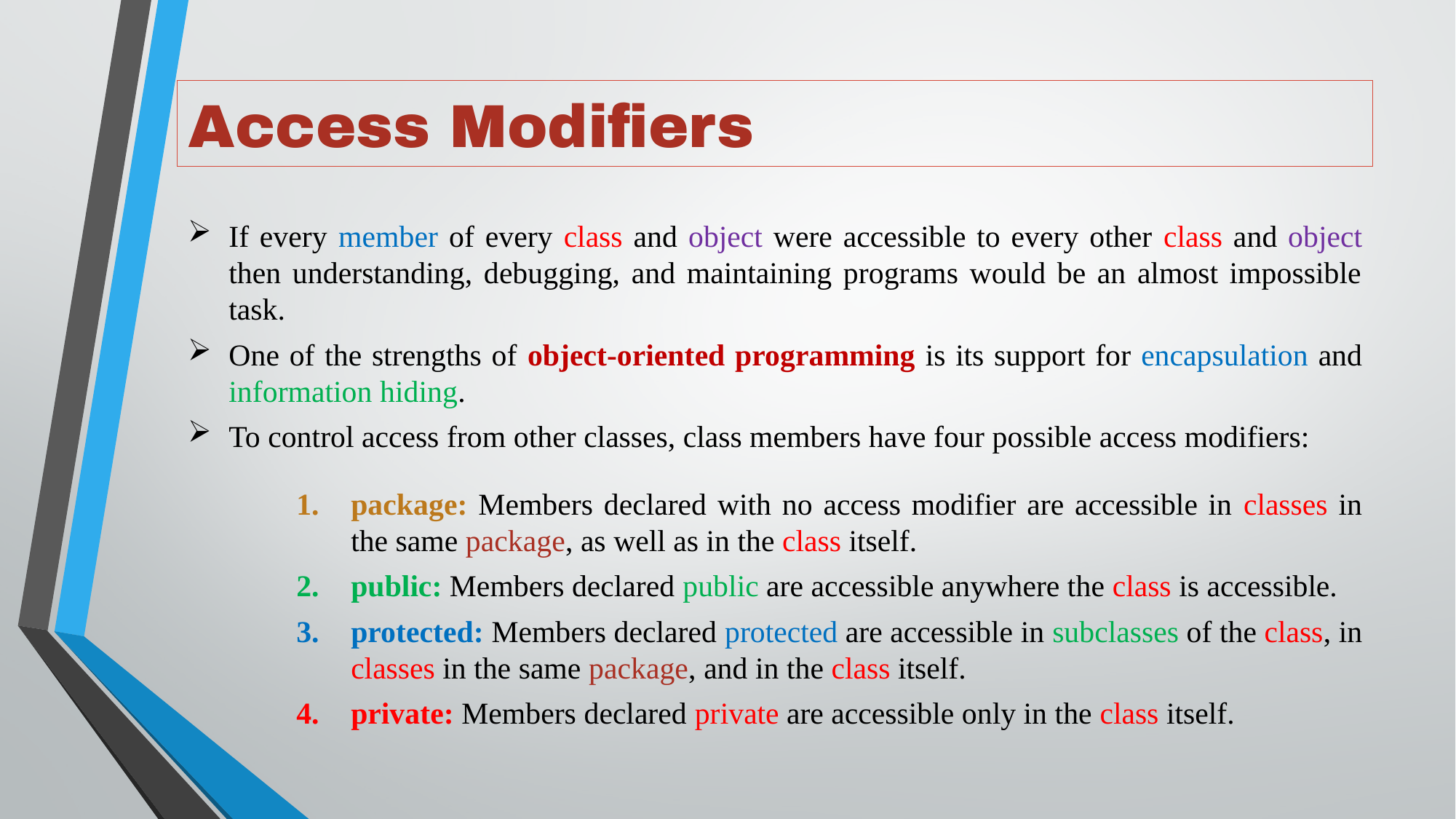

# Access Modifiers
If every member of every class and object were accessible to every other class and object then understanding, debugging, and maintaining programs would be an almost impossible task.
One of the strengths of object-oriented programming is its support for encapsulation and information hiding.
To control access from other classes, class members have four possible access modifiers:
package: Members declared with no access modifier are accessible in classes in the same package, as well as in the class itself.
public: Members declared public are accessible anywhere the class is accessible.
protected: Members declared protected are accessible in subclasses of the class, in classes in the same package, and in the class itself.
private: Members declared private are accessible only in the class itself.